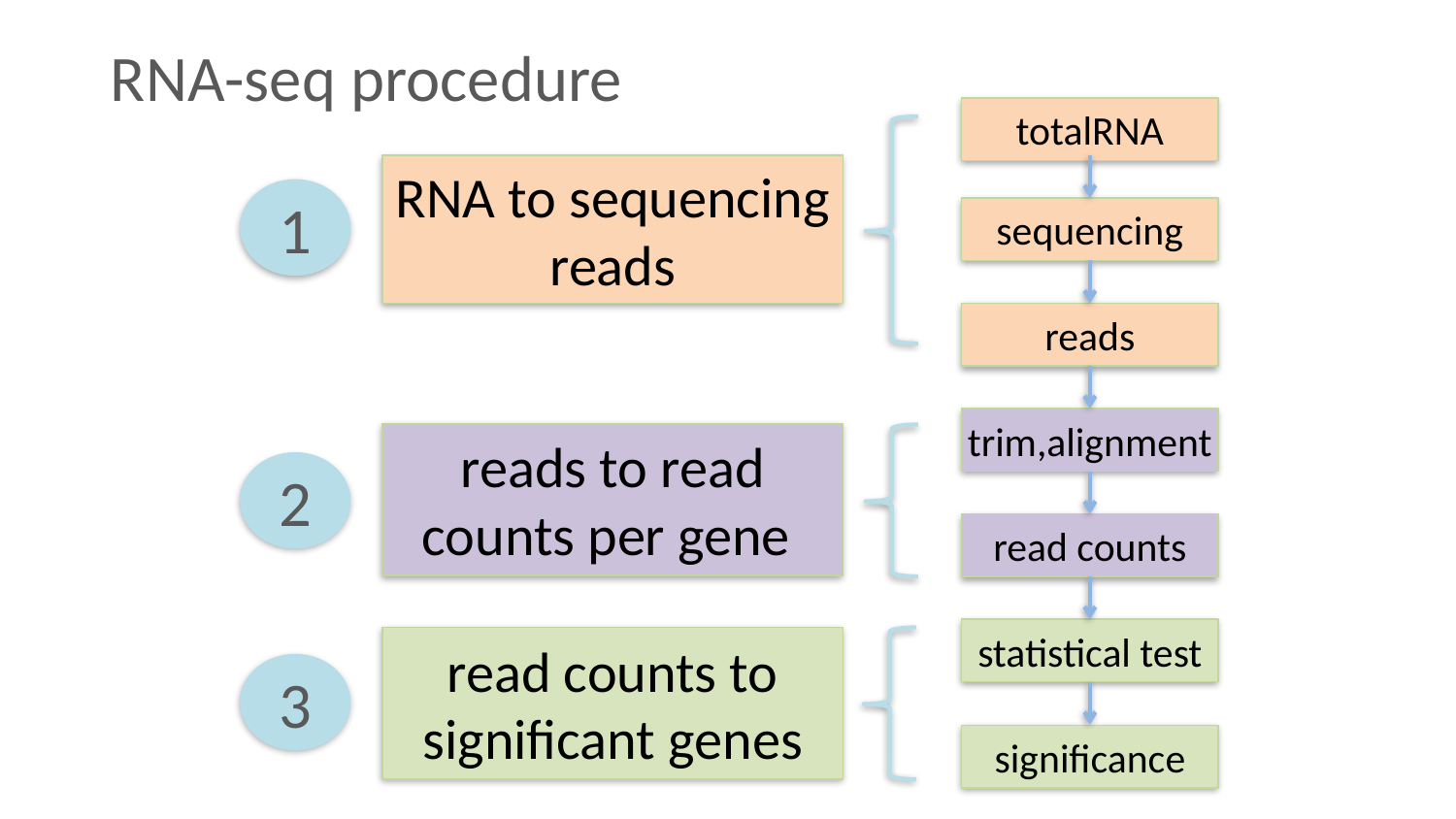

RNA-seq procedure
totalRNA

RNA to sequencing reads
1
sequencing
reads
trim,alignment
reads to read counts per gene

2
read counts
statistical test
read counts to significant genes

3
significance